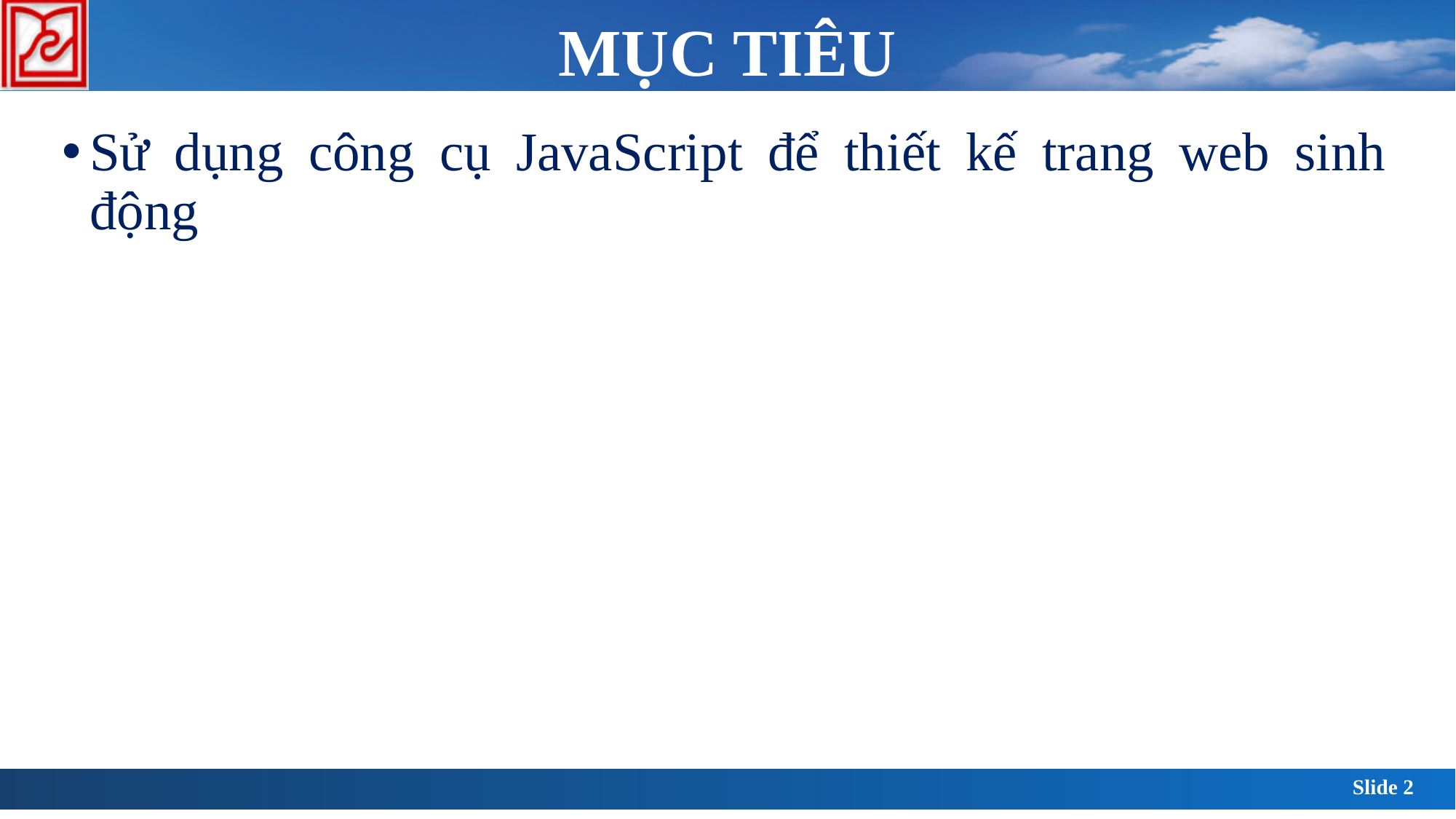

MỤC TIÊU
Sử dụng công cụ JavaScript để thiết kế trang web sinh động